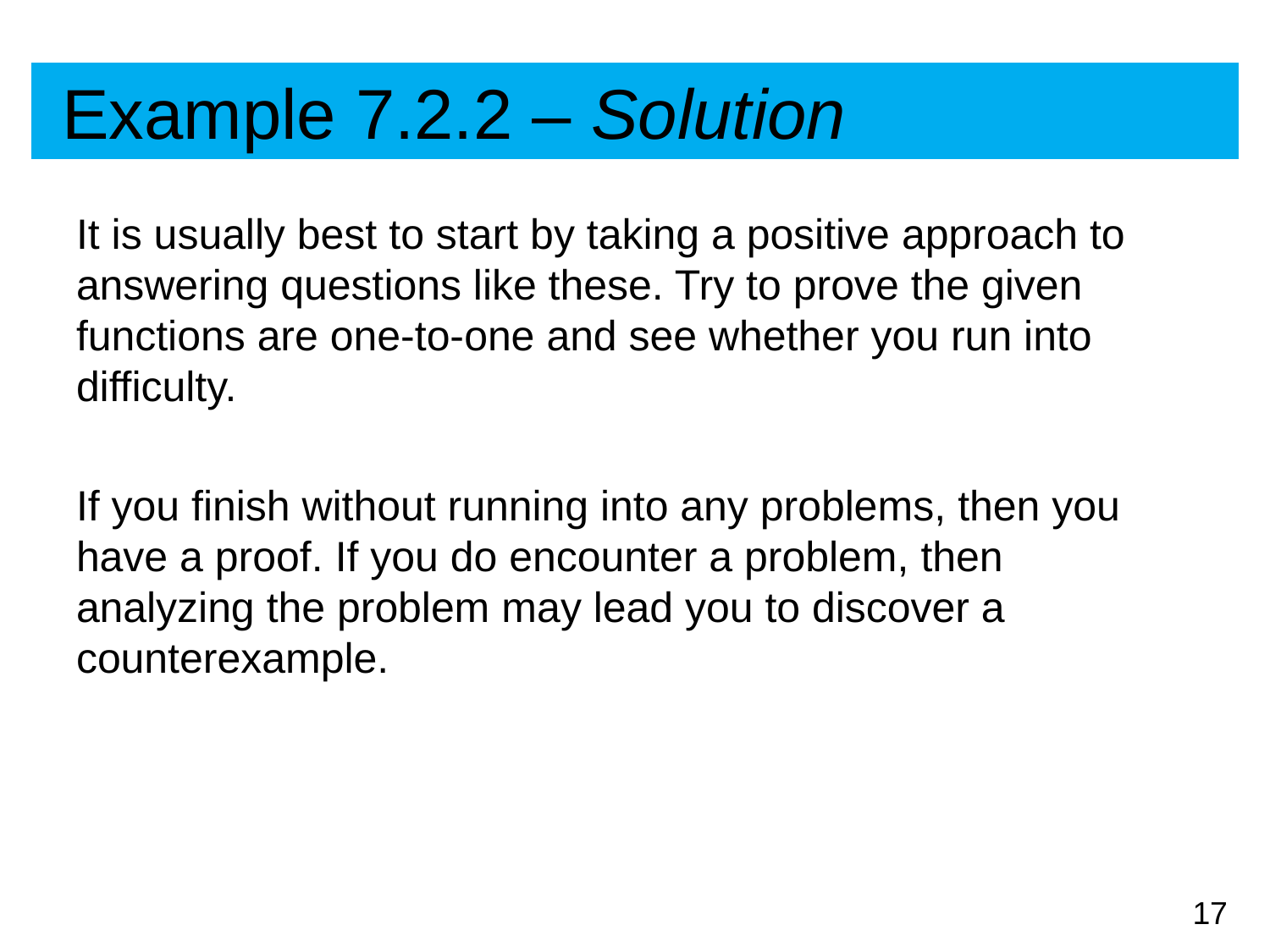

# Example 7.2.2 – Solution
It is usually best to start by taking a positive approach to answering questions like these. Try to prove the given functions are one-to-one and see whether you run into difficulty.

If you finish without running into any problems, then you have a proof. If you do encounter a problem, then analyzing the problem may lead you to discover a counterexample.